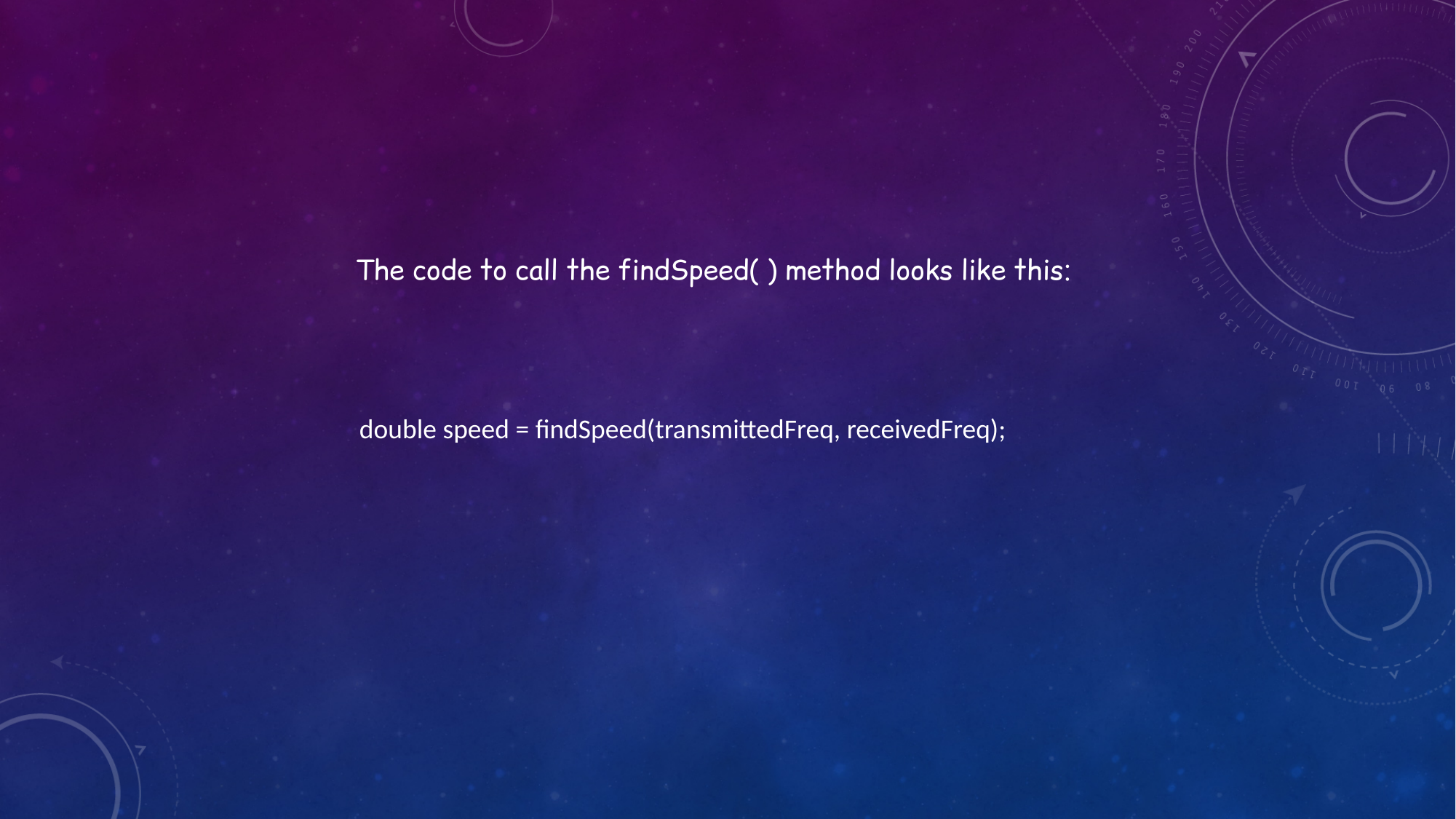

The code to call the findSpeed( ) method looks like this:
double speed = findSpeed(transmittedFreq, receivedFreq);